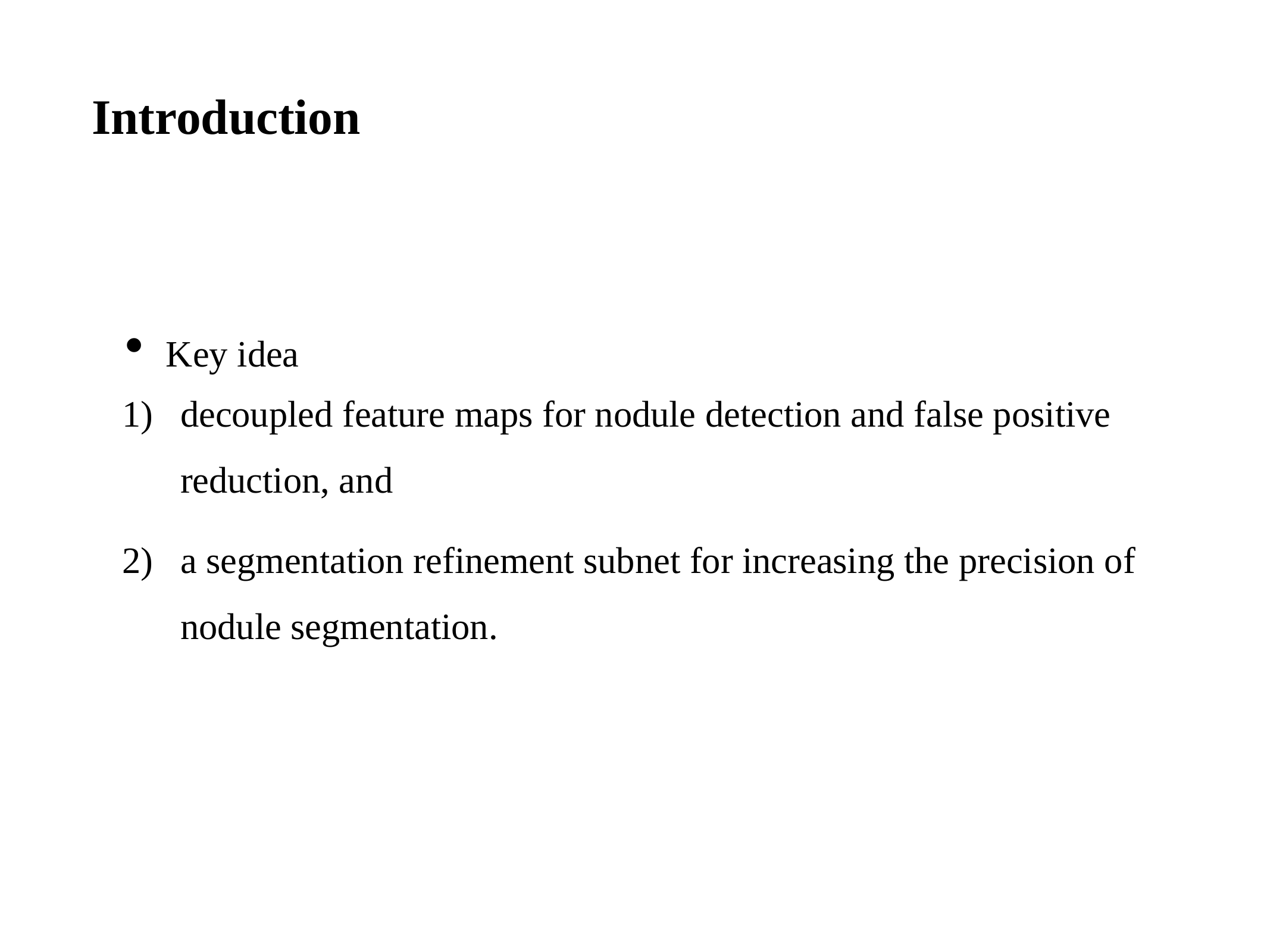

Introduction
Key idea
decoupled feature maps for nodule detection and false positive reduction, and
a segmentation refinement subnet for increasing the precision of nodule segmentation.